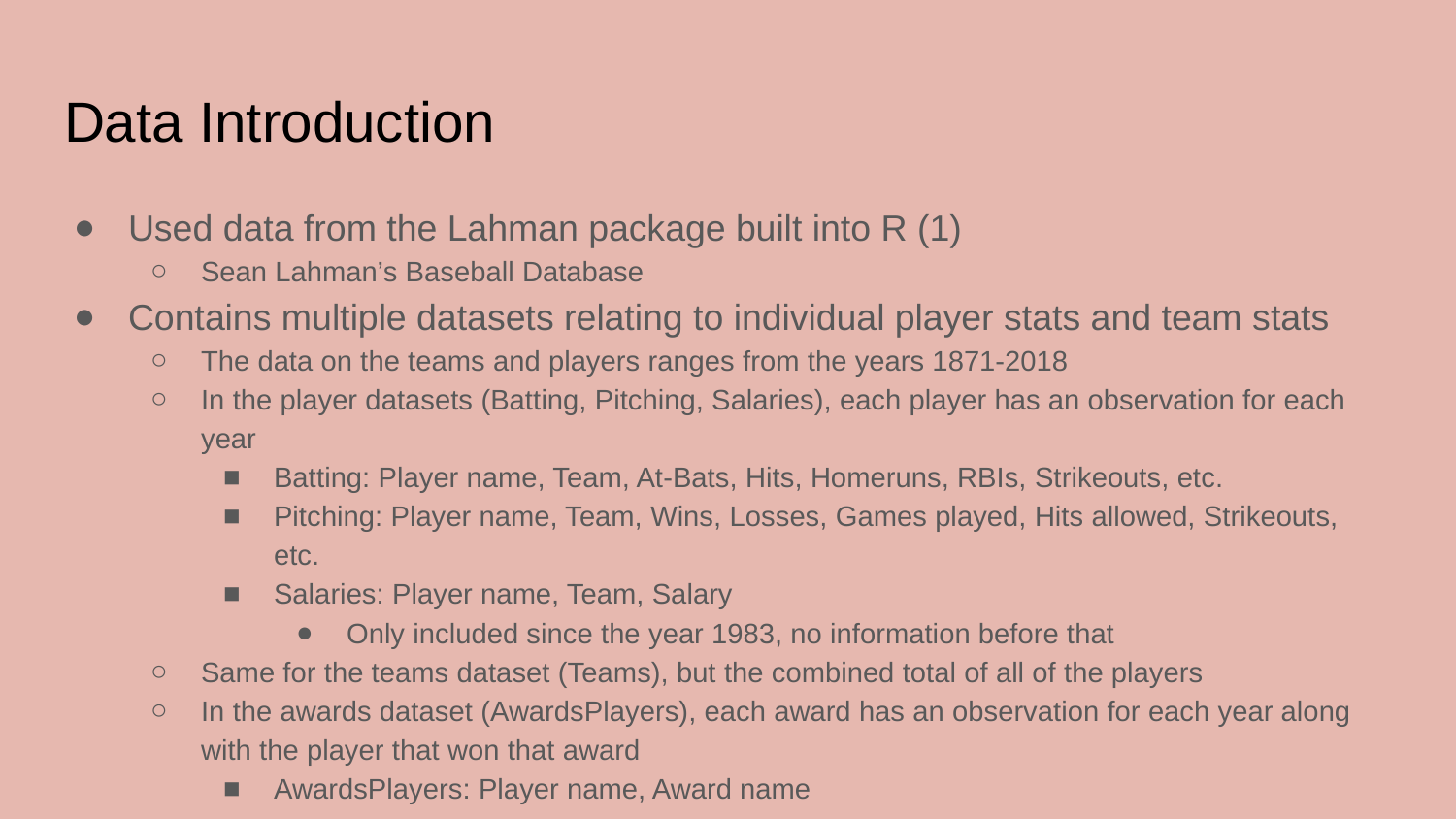

# Data Introduction
Used data from the Lahman package built into R (1)
Sean Lahman’s Baseball Database
Contains multiple datasets relating to individual player stats and team stats
The data on the teams and players ranges from the years 1871-2018
In the player datasets (Batting, Pitching, Salaries), each player has an observation for each year
Batting: Player name, Team, At-Bats, Hits, Homeruns, RBIs, Strikeouts, etc.
Pitching: Player name, Team, Wins, Losses, Games played, Hits allowed, Strikeouts, etc.
Salaries: Player name, Team, Salary
Only included since the year 1983, no information before that
Same for the teams dataset (Teams), but the combined total of all of the players
In the awards dataset (AwardsPlayers), each award has an observation for each year along with the player that won that award
AwardsPlayers: Player name, Award name